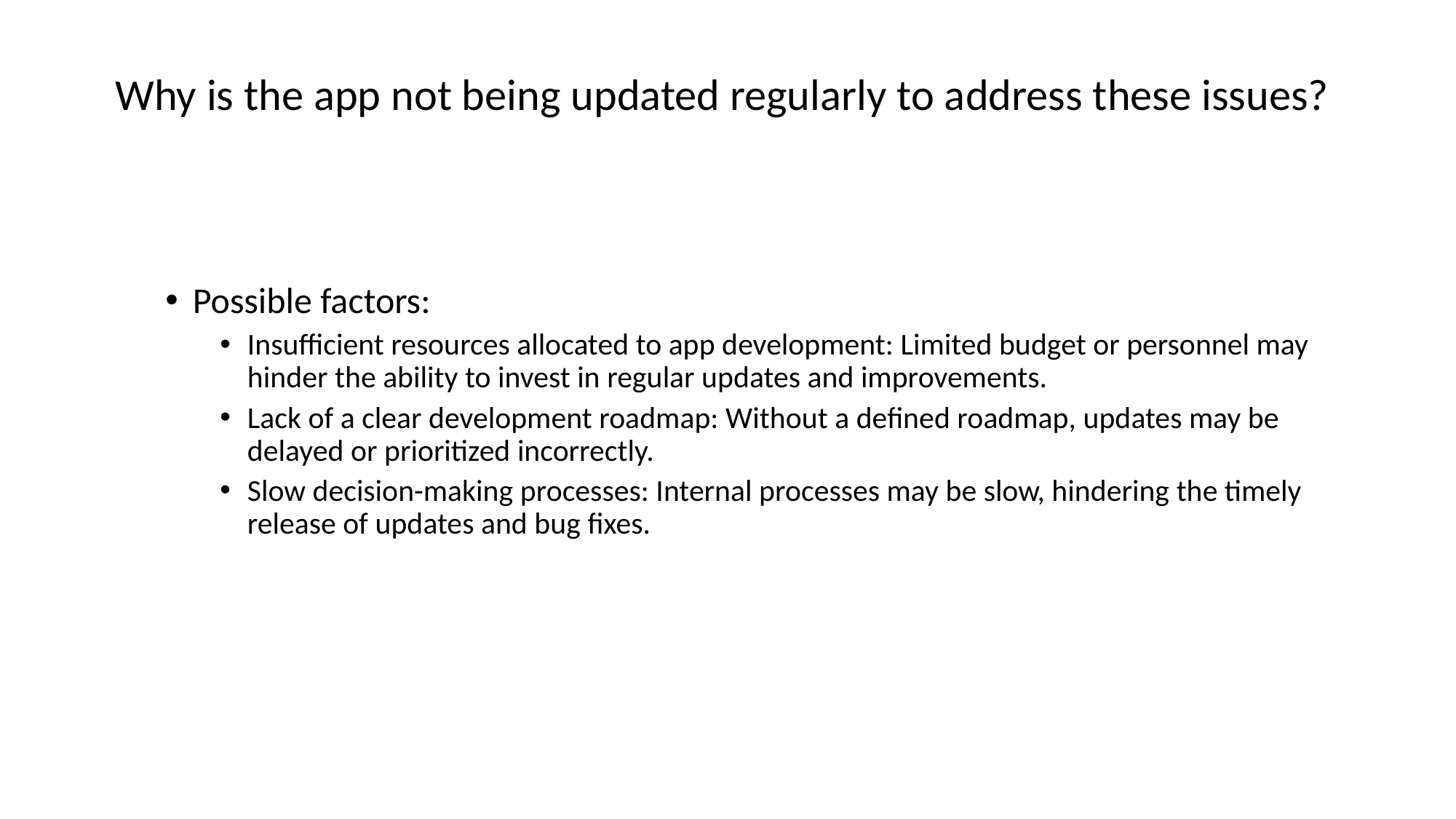

# Why is the app not being updated regularly to address these issues?

Possible factors:
Insufficient resources allocated to app development: Limited budget or personnel may hinder the ability to invest in regular updates and improvements.
Lack of a clear development roadmap: Without a defined roadmap, updates may be delayed or prioritized incorrectly.
Slow decision-making processes: Internal processes may be slow, hindering the timely release of updates and bug fixes.